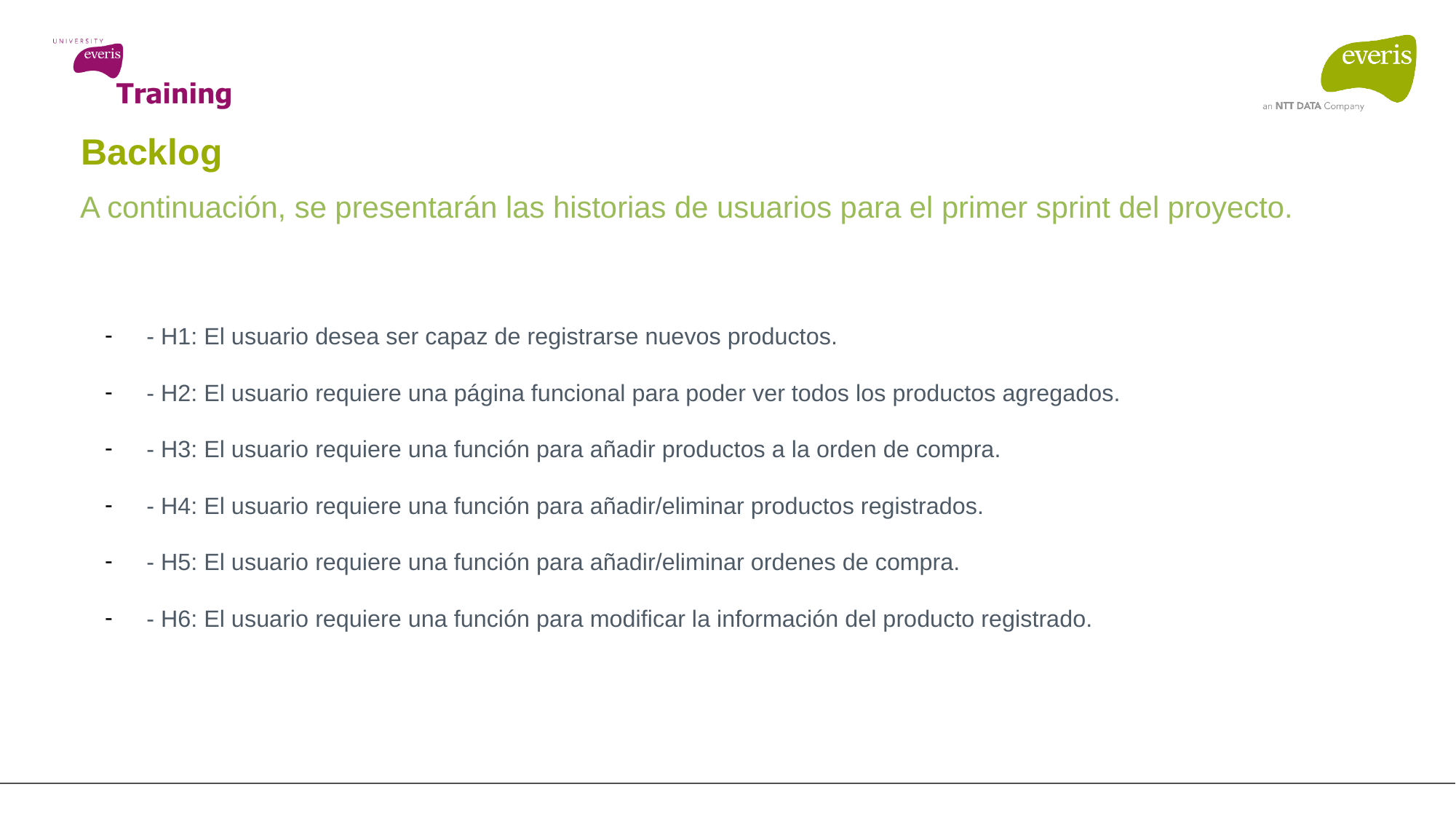

# Backlog
A continuación, se presentarán las historias de usuarios para el primer sprint del proyecto.
- H1: El usuario desea ser capaz de registrarse nuevos productos.

- H2: El usuario requiere una página funcional para poder ver todos los productos agregados.

- H3: El usuario requiere una función para añadir productos a la orden de compra.

- H4: El usuario requiere una función para añadir/eliminar productos registrados.

- H5: El usuario requiere una función para añadir/eliminar ordenes de compra.

- H6: El usuario requiere una función para modificar la información del producto registrado.